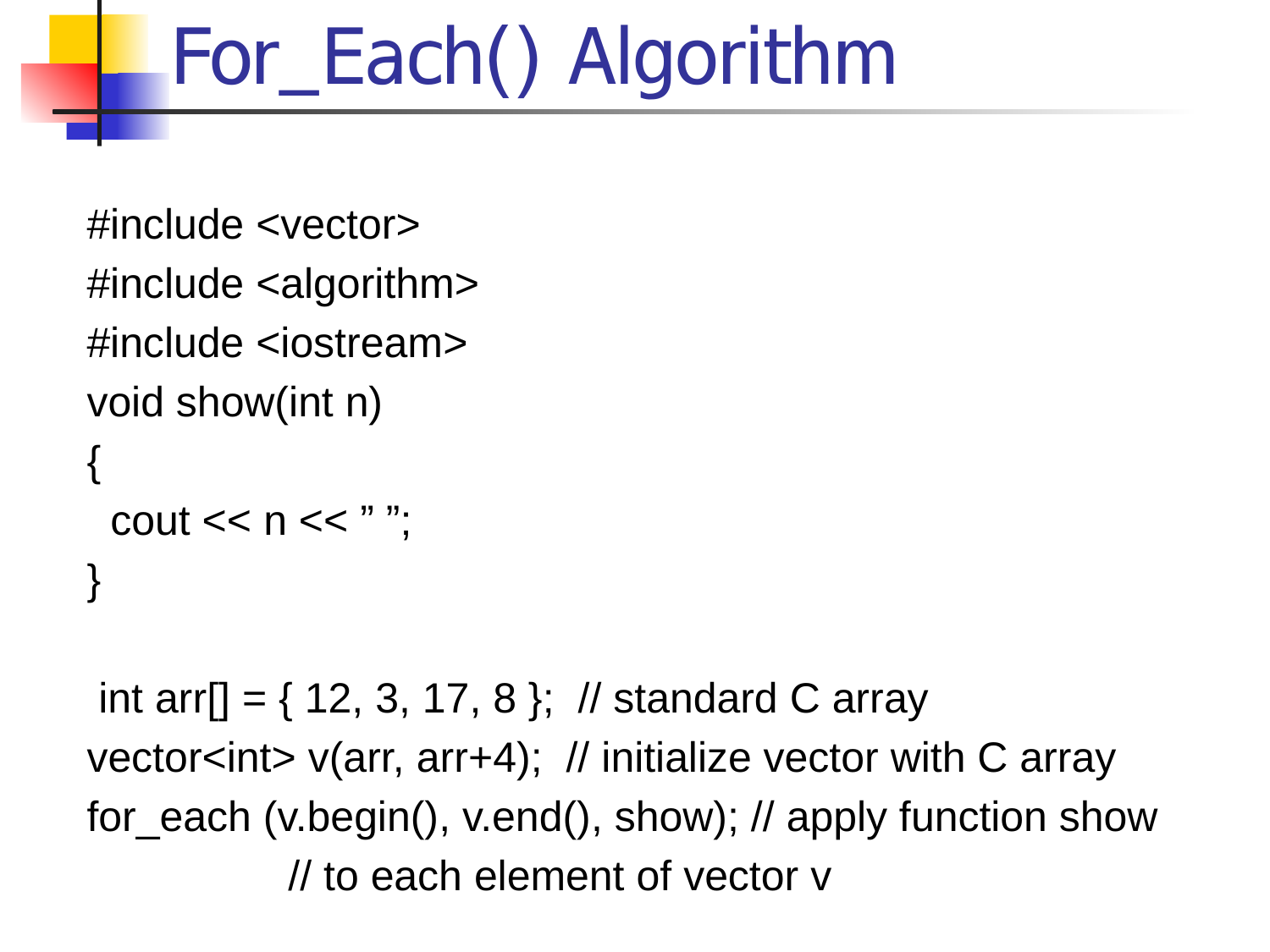

# For_Each() Algorithm
#include <vector>
#include <algorithm>
#include <iostream>
void show(int n)
{
  cout << n << ” ”;
}

 int arr[] = { 12, 3, 17, 8 };  // standard C array
vector<int> v(arr, arr+4);  // initialize vector with C array
for_each (v.begin(), v.end(), show); // apply function show
                 // to each element of vector v